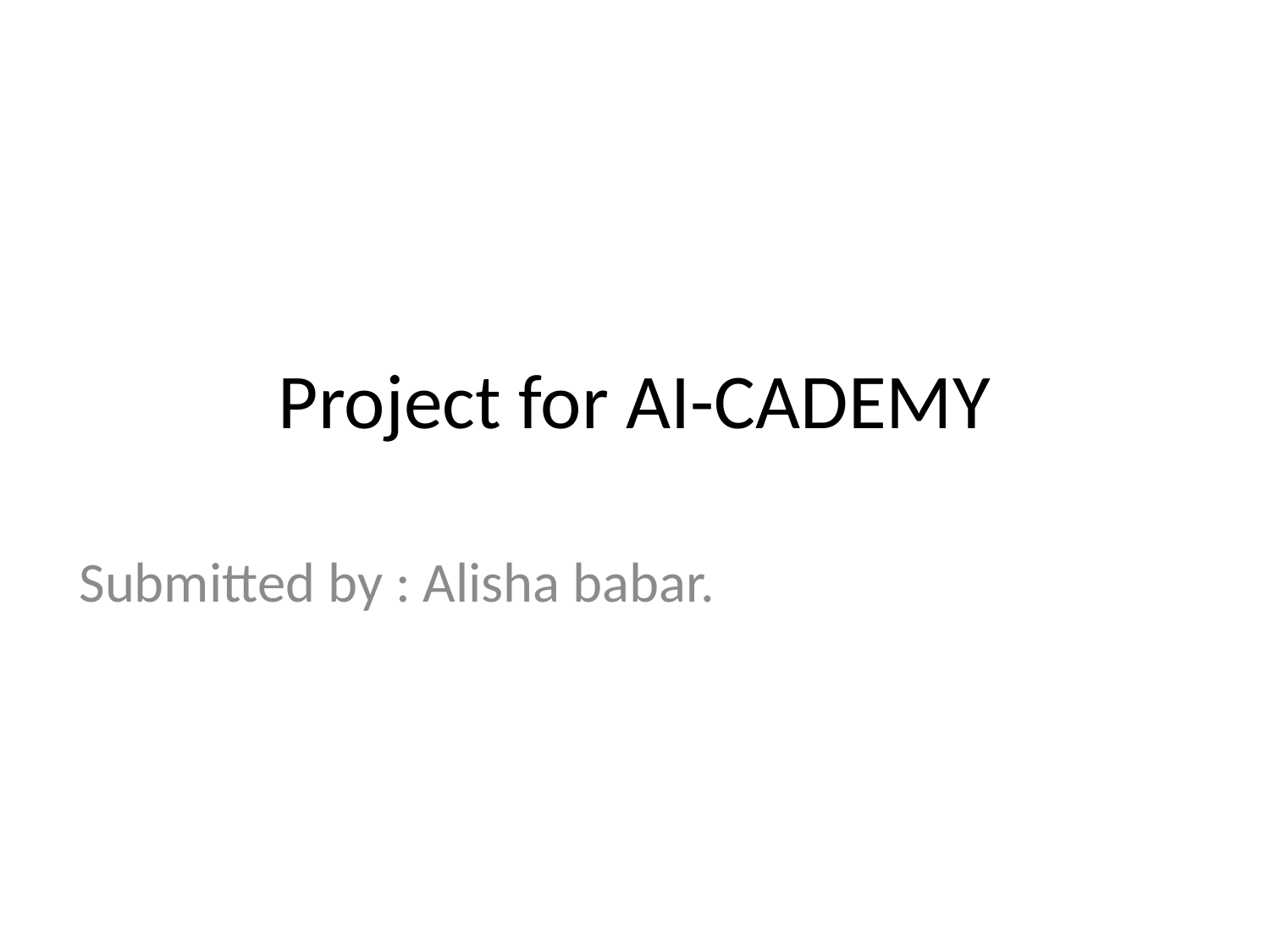

# Project for AI-CADEMY
Submitted by : Alisha babar.